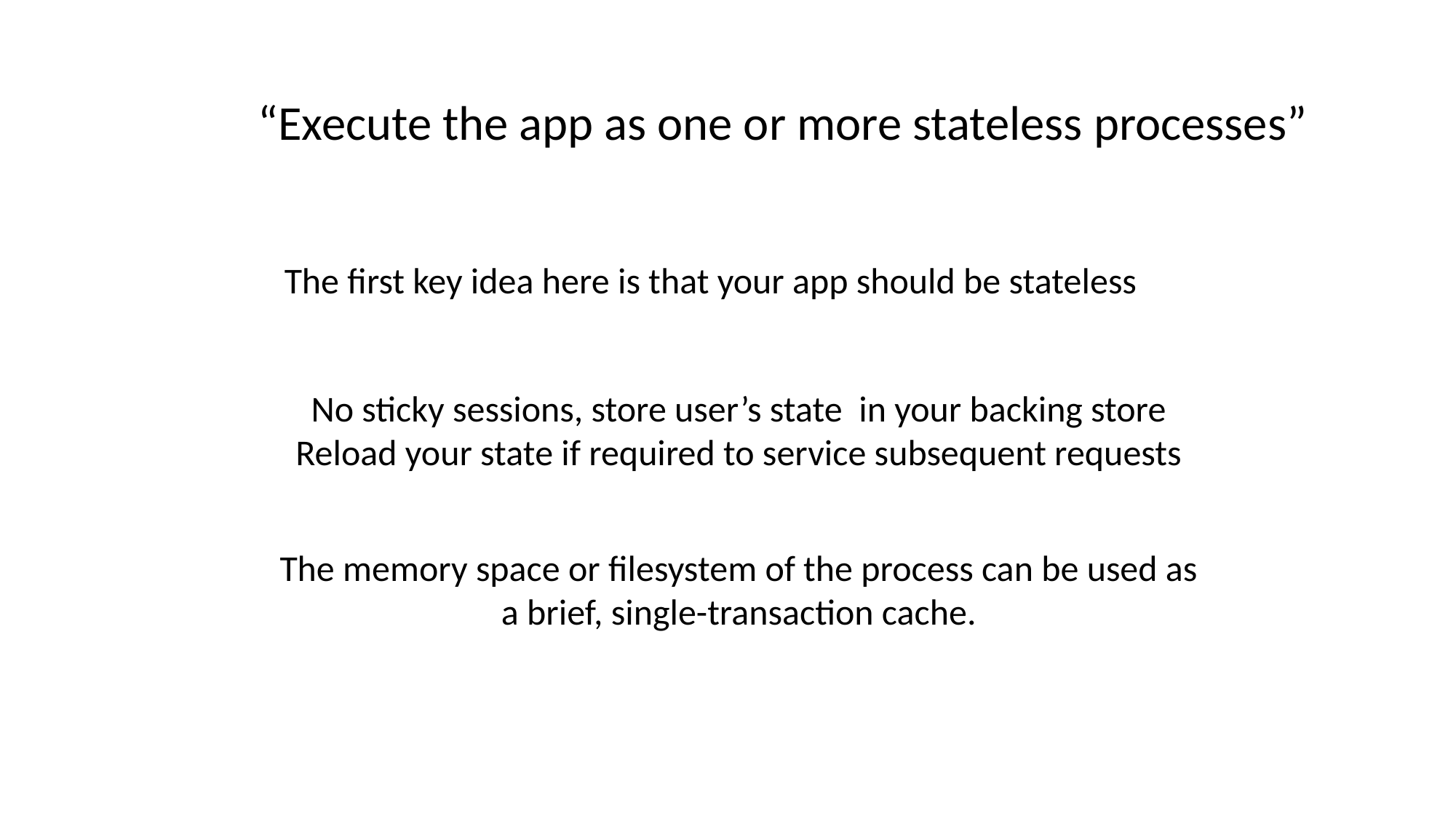

“Execute the app as one or more stateless processes”

The first key idea here is that your app should be stateless
No sticky sessions, store user’s state  in your backing store
Reload your state if required to service subsequent requests
The memory space or filesystem of the process can be used as a brief, single-transaction cache.